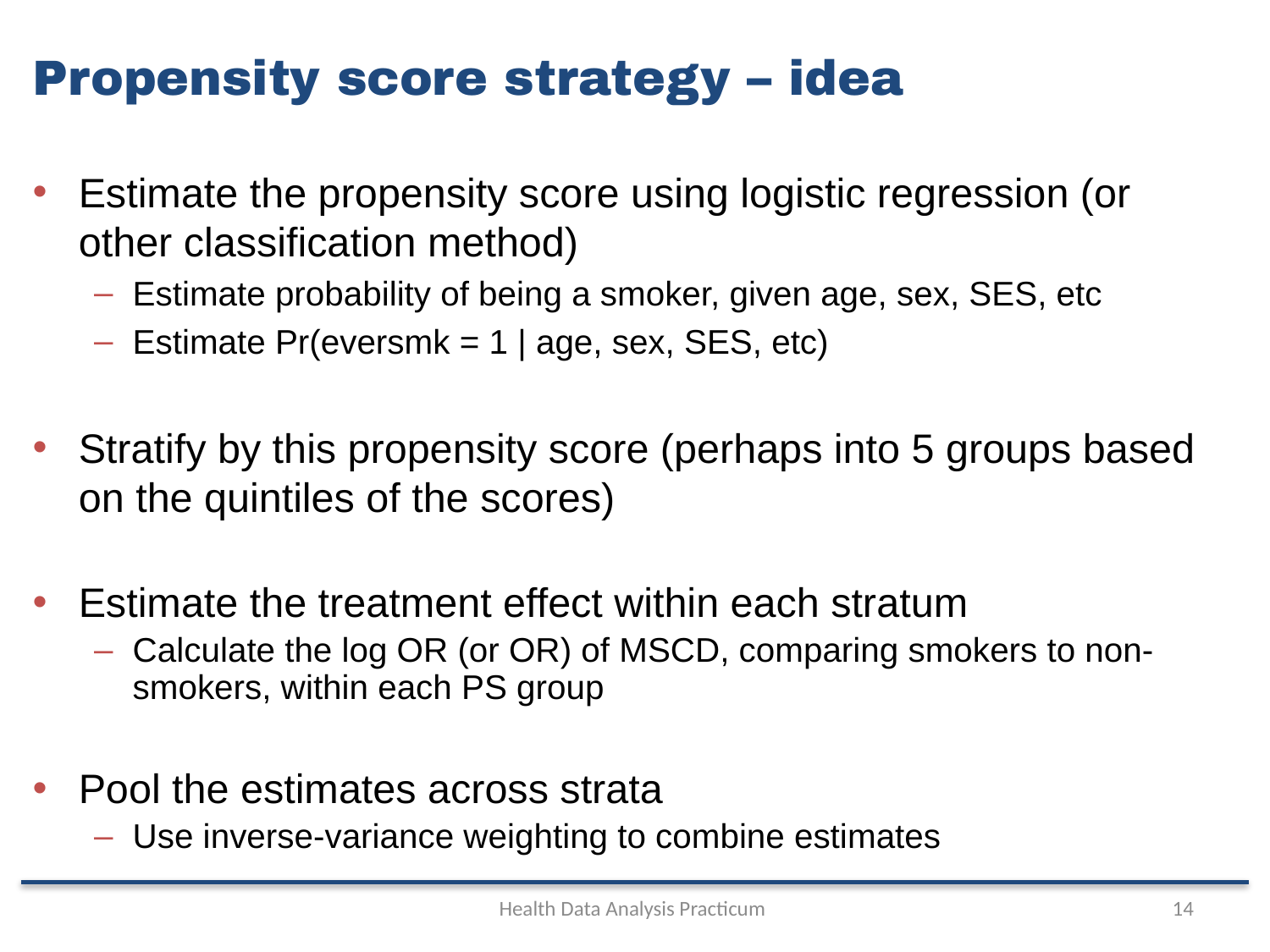

# Propensity score strategy – idea
Estimate the propensity score using logistic regression (or other classification method)
Estimate probability of being a smoker, given age, sex, SES, etc
Estimate Pr(eversmk = 1 | age, sex, SES, etc)

Stratify by this propensity score (perhaps into 5 groups based on the quintiles of the scores)

Estimate the treatment effect within each stratum
Calculate the log OR (or OR) of MSCD, comparing smokers to non-smokers, within each PS group

Pool the estimates across strata
Use inverse-variance weighting to combine estimates

Health Data Analysis Practicum
14